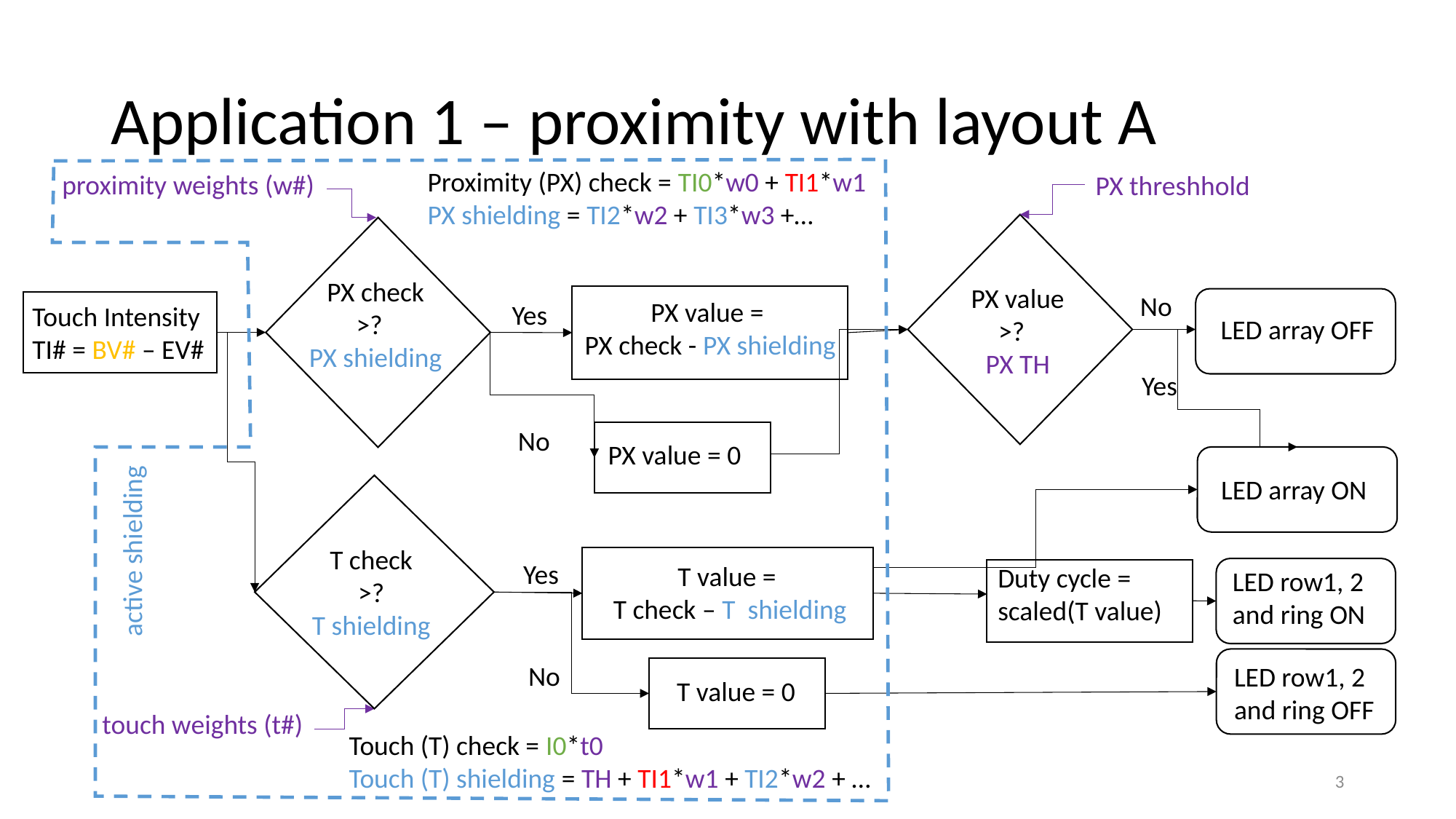

# Application 1 – proximity with layout A
Proximity (PX) check = TI0*w0 + TI1*w1
PX shielding = TI2*w2 + TI3*w3 +…
proximity weights (w#)
PX threshhold

PX value
>?
PX TH

PX check
>?
PX shielding
No

PX value =
PX check - PX shielding

LED array OFF
Yes

Touch Intensity
TI# = BV# – EV#
Yes
No

PX value = 0

LED array ON

T check
 >?
T shielding

T value =
T check – T  shielding
Yes
Duty cycle = scaled(T value)
No

T value = 0
touch weights (t#)
Touch (T) check = I0*t0
Touch (T) shielding = TH + TI1*w1 + TI2*w2 + …

LED row1, 2 and ring ON

LED row1, 2 and ring OFF

active shielding
3